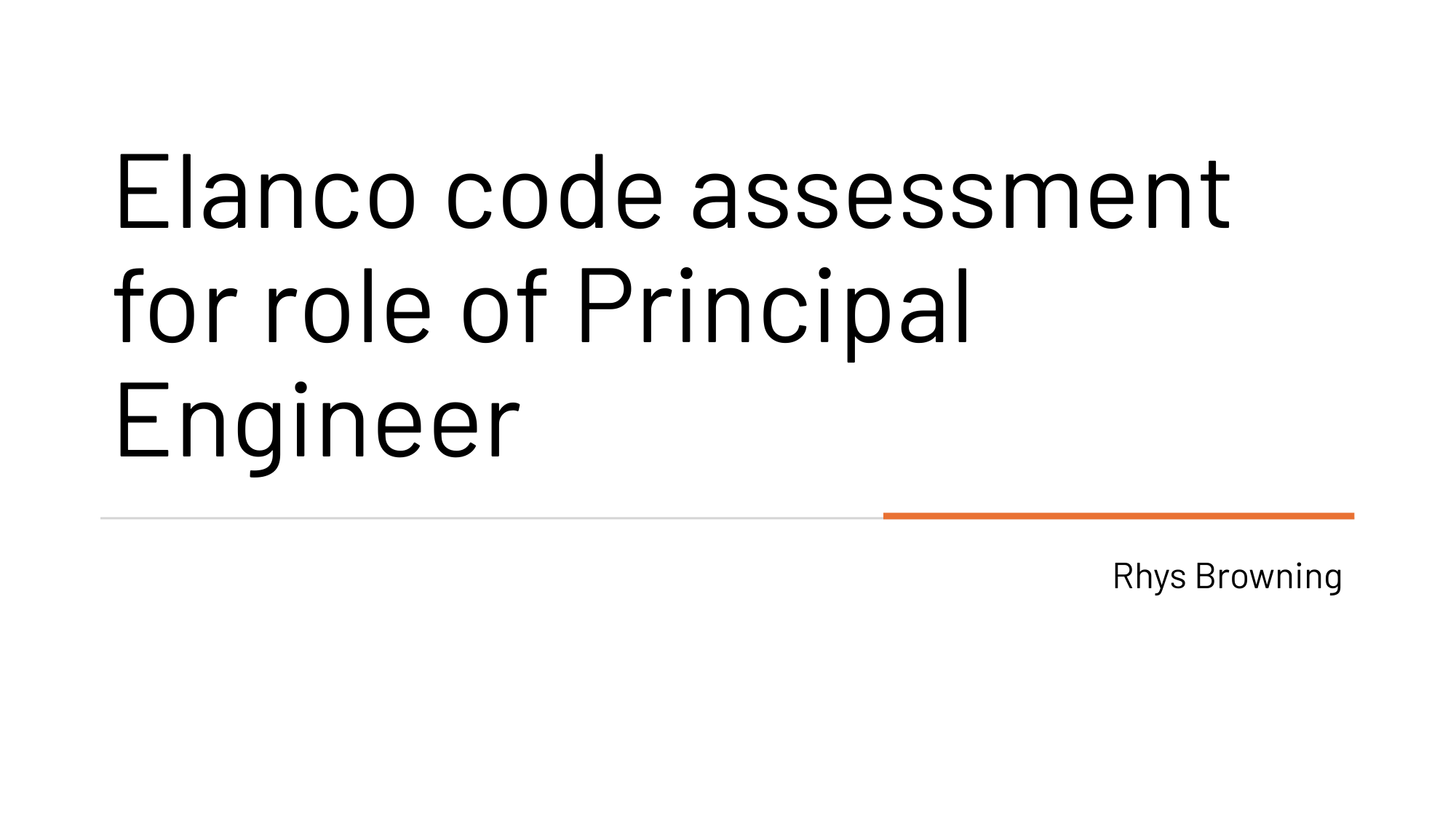

# Elanco code assessment for role of Principal Engineer

Rhys Browning